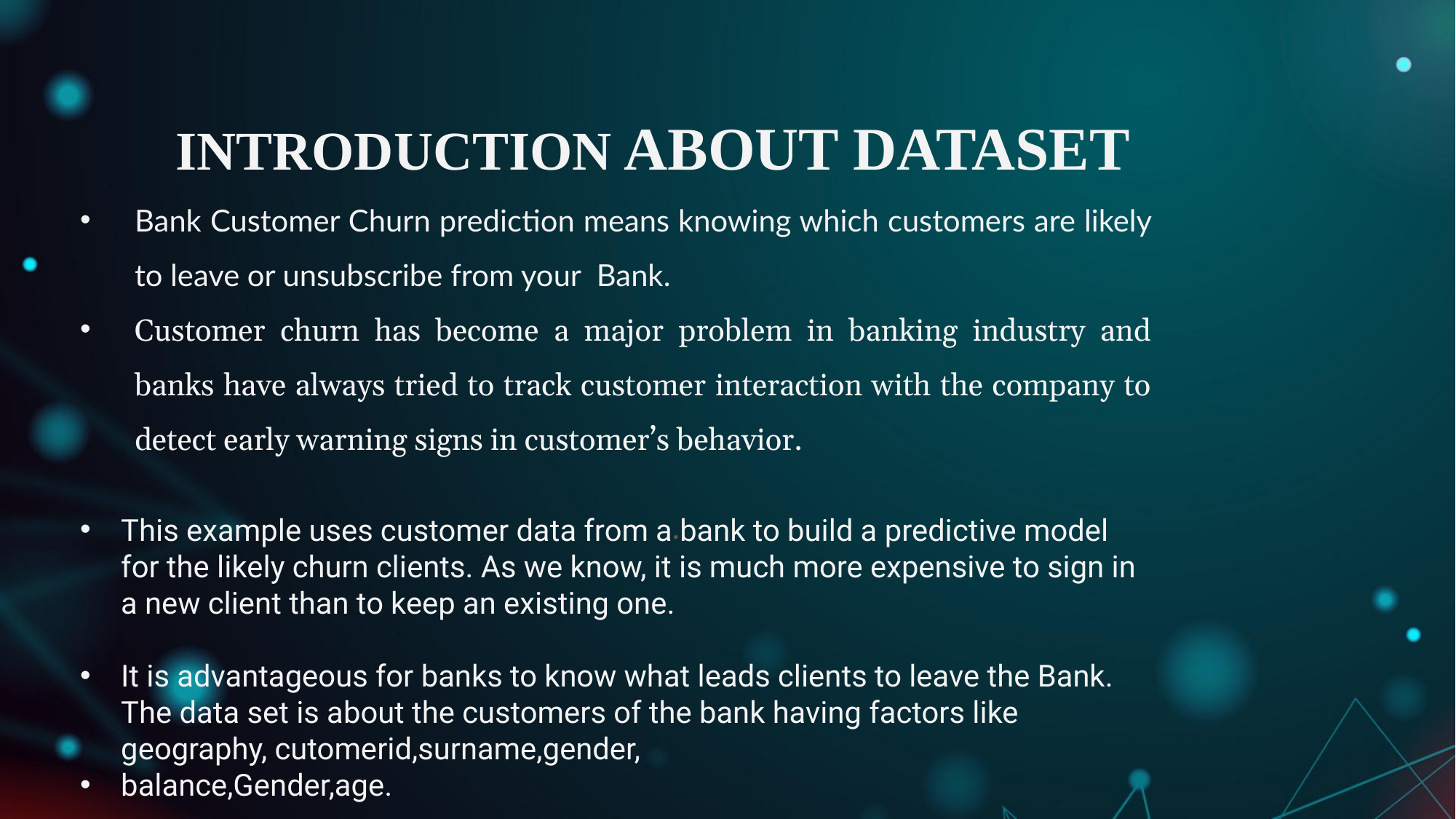

# INTRODUCTION ABOUT DATASET
Bank Customer Churn prediction means knowing which customers are likely to leave or unsubscribe from your  Bank.
Customer churn has become a major problem in banking industry and banks have always tried to track customer interaction with the company to detect early warning signs in customer’s behavior.

This example uses customer data from a bank to build a predictive model for the likely churn clients. As we know, it is much more expensive to sign in a new client than to keep an existing one.

It is advantageous for banks to know what leads clients to leave the Bank. The data set is about the customers of the bank having factors like geography, cutomerid,surname,gender,
balance,Gender,age.